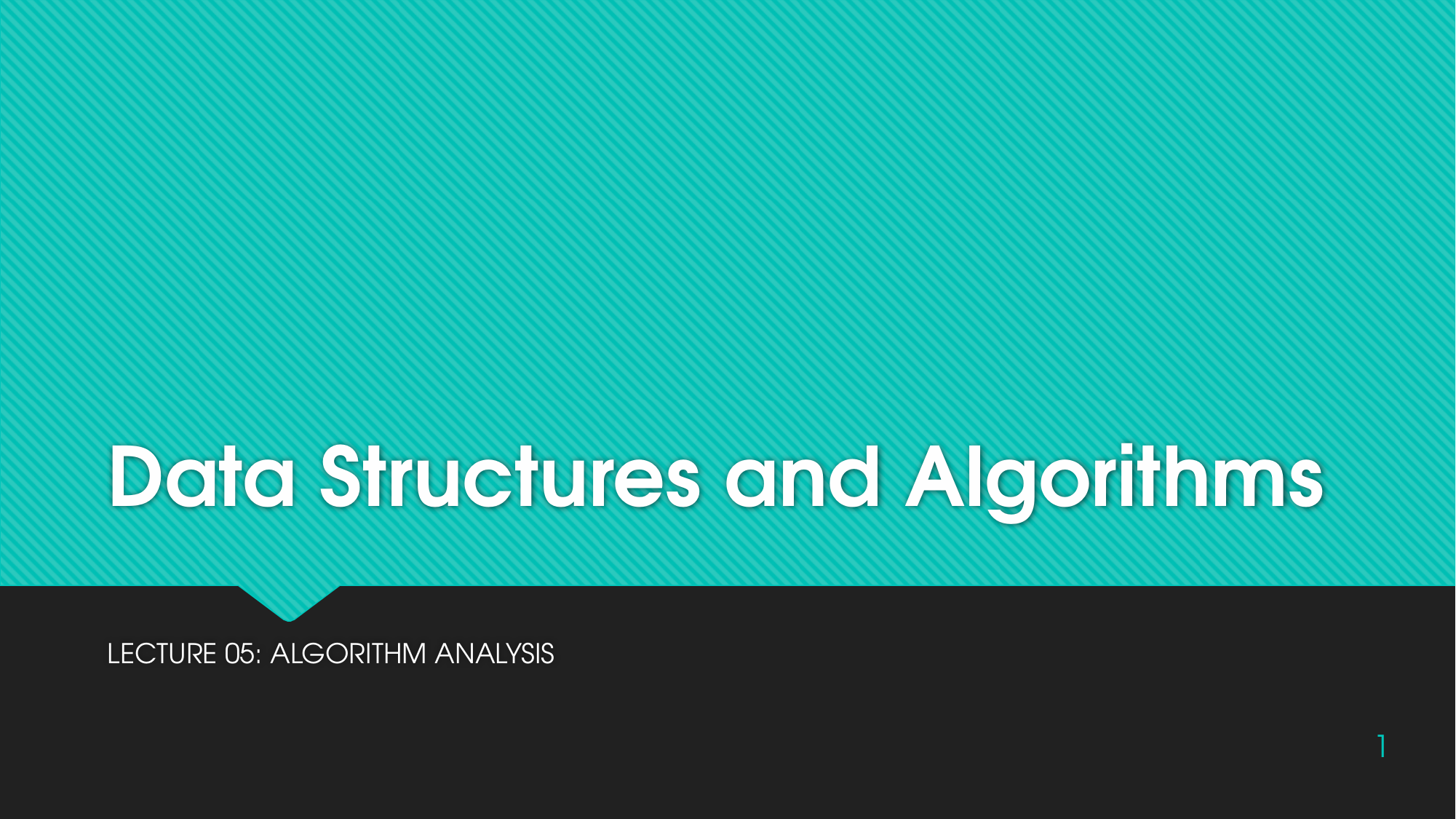

# Data Structures and Algorithms
LECTURE 05: ALGORITHM ANALYSIS
1